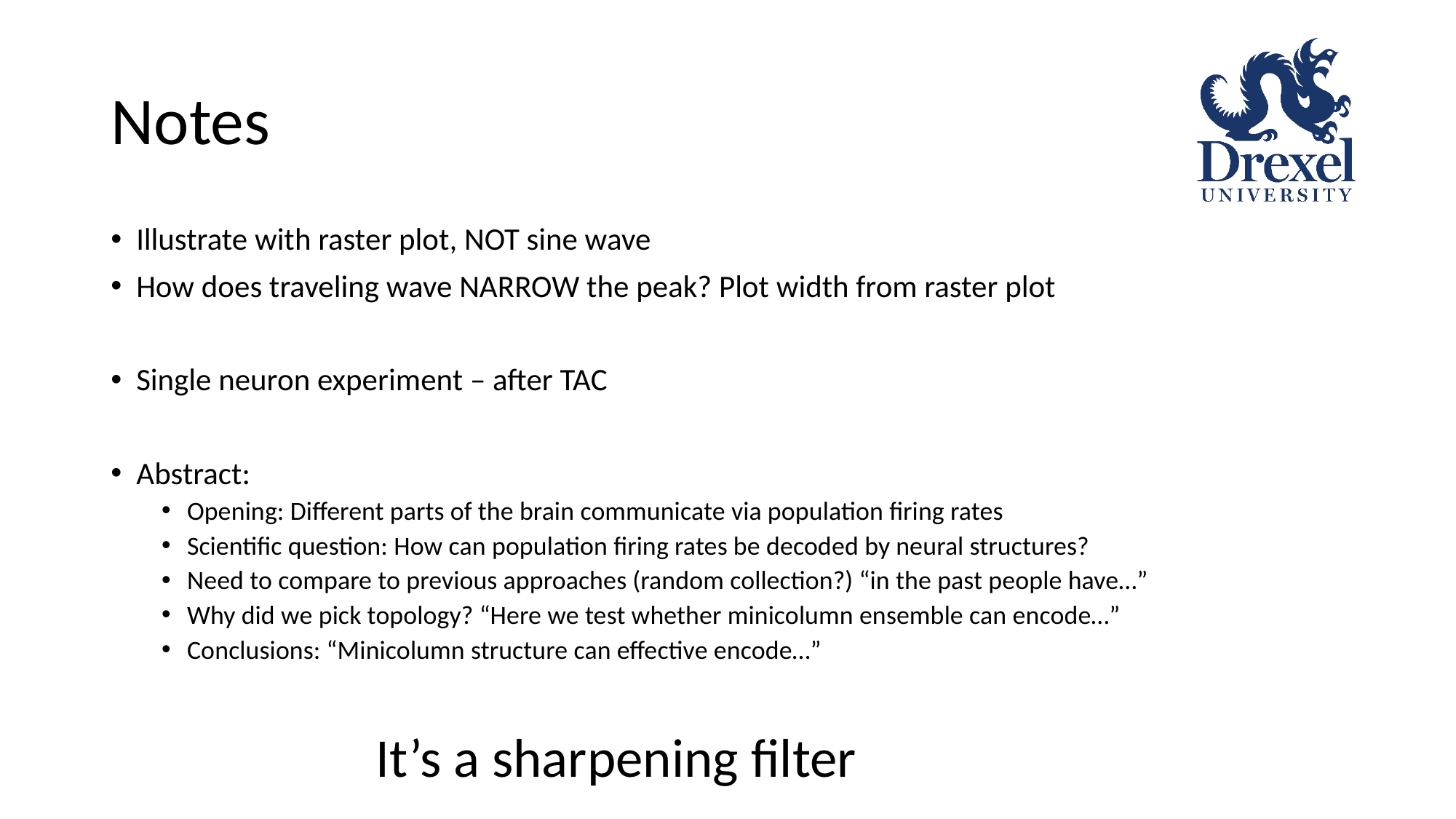

# Notes
Illustrate with raster plot, NOT sine wave
How does traveling wave NARROW the peak? Plot width from raster plot

Single neuron experiment – after TAC

Abstract:
Opening: Different parts of the brain communicate via population firing rates
Scientific question: How can population firing rates be decoded by neural structures?
Need to compare to previous approaches (random collection?) “in the past people have…”
Why did we pick topology? “Here we test whether minicolumn ensemble can encode…”
Conclusions: “Minicolumn structure can effective encode…”

It’s a sharpening filter